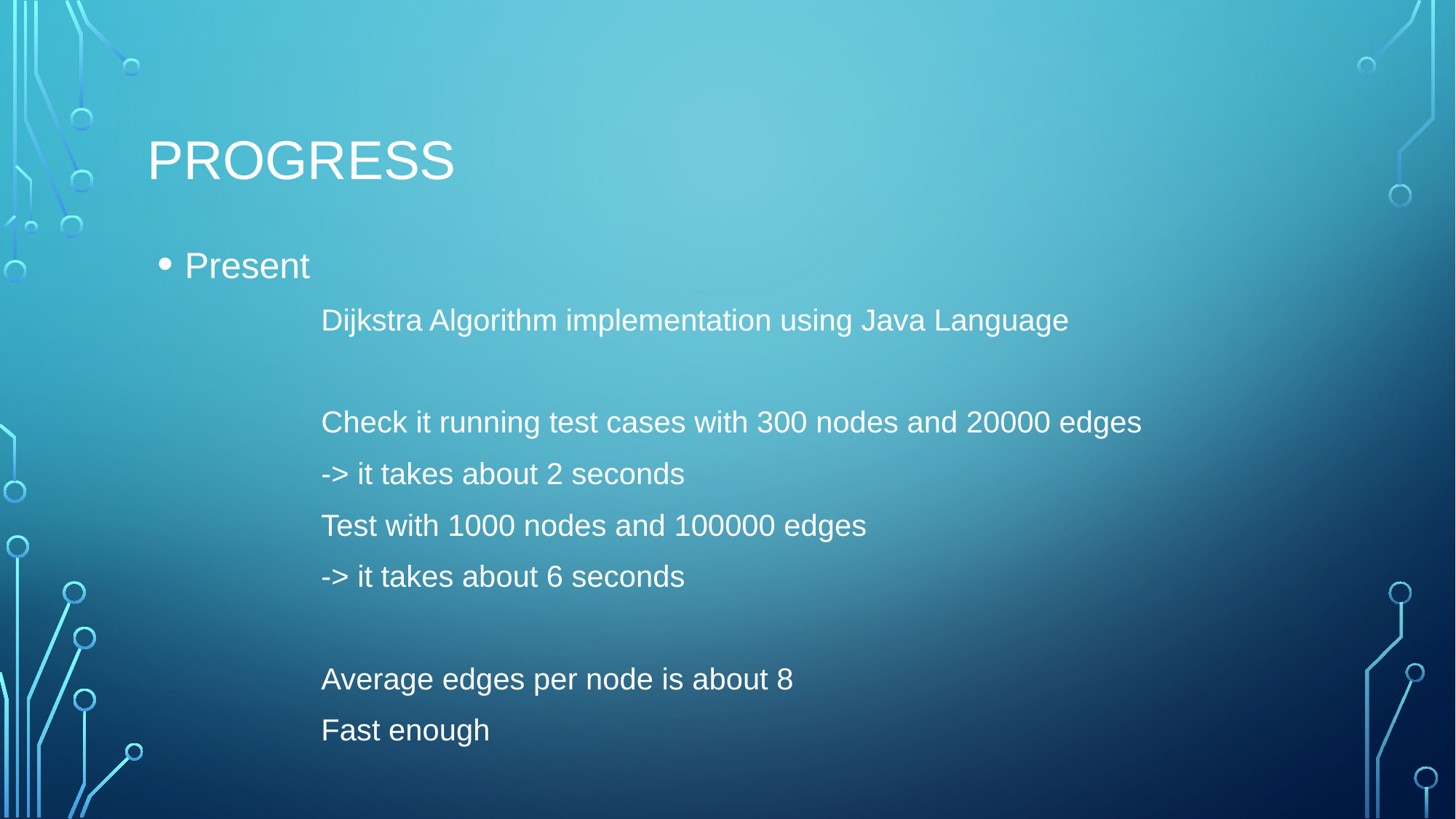

# Progress
Present
	Dijkstra Algorithm implementation using Java Language

	Check it running test cases with 300 nodes and 20000 edges
	-> it takes about 2 seconds
	Test with 1000 nodes and 100000 edges
	-> it takes about 6 seconds

	Average edges per node is about 8
	Fast enough